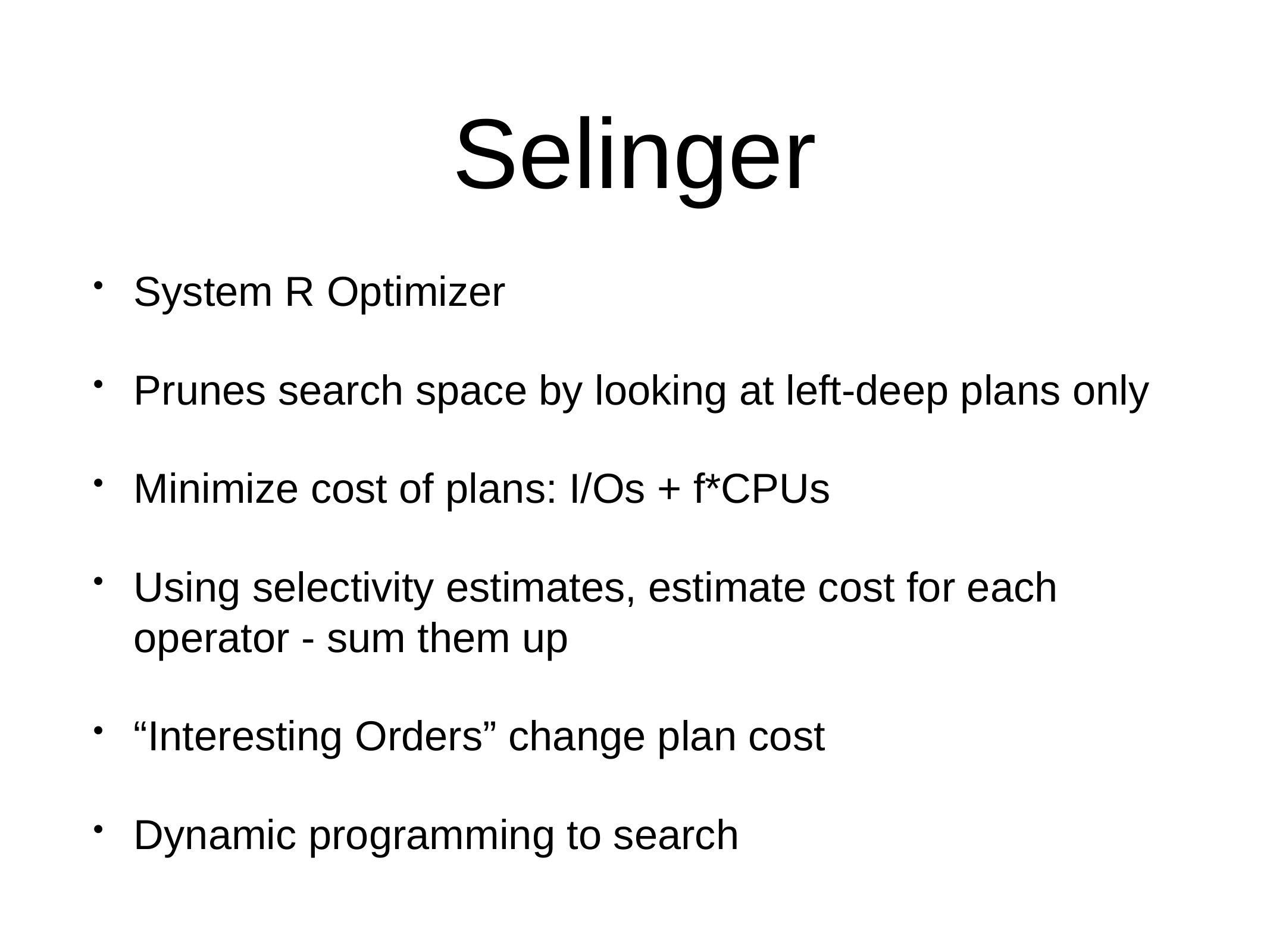

# Selinger
System R Optimizer
Prunes search space by looking at left-deep plans only
Minimize cost of plans: I/Os + f*CPUs
Using selectivity estimates, estimate cost for each operator - sum them up
“Interesting Orders” change plan cost
Dynamic programming to search